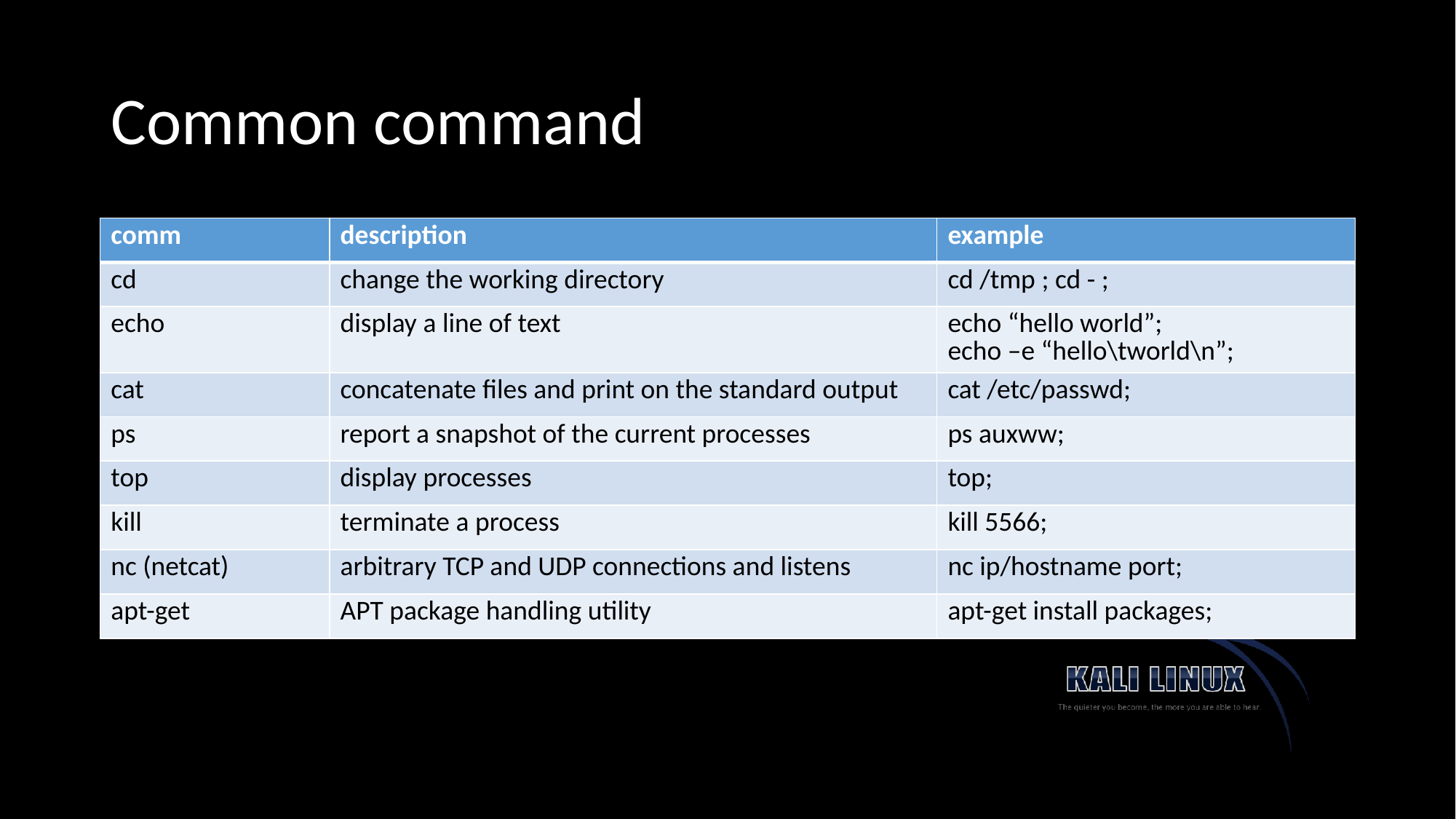

# Common command
| comm | description | example |
| --- | --- | --- |
| cd | change the working directory | cd /tmp ; cd - ; |
| echo | display a line of text | echo “hello world”; echo –e “hello\tworld\n”; |
| cat | concatenate files and print on the standard output | cat /etc/passwd; |
| ps | report a snapshot of the current processes | ps auxww; |
| top | display processes | top; |
| kill | terminate a process | kill 5566; |
| nc (netcat) | arbitrary TCP and UDP connections and listens | nc ip/hostname port; |
| apt-get | APT package handling utility | apt-get install packages; |